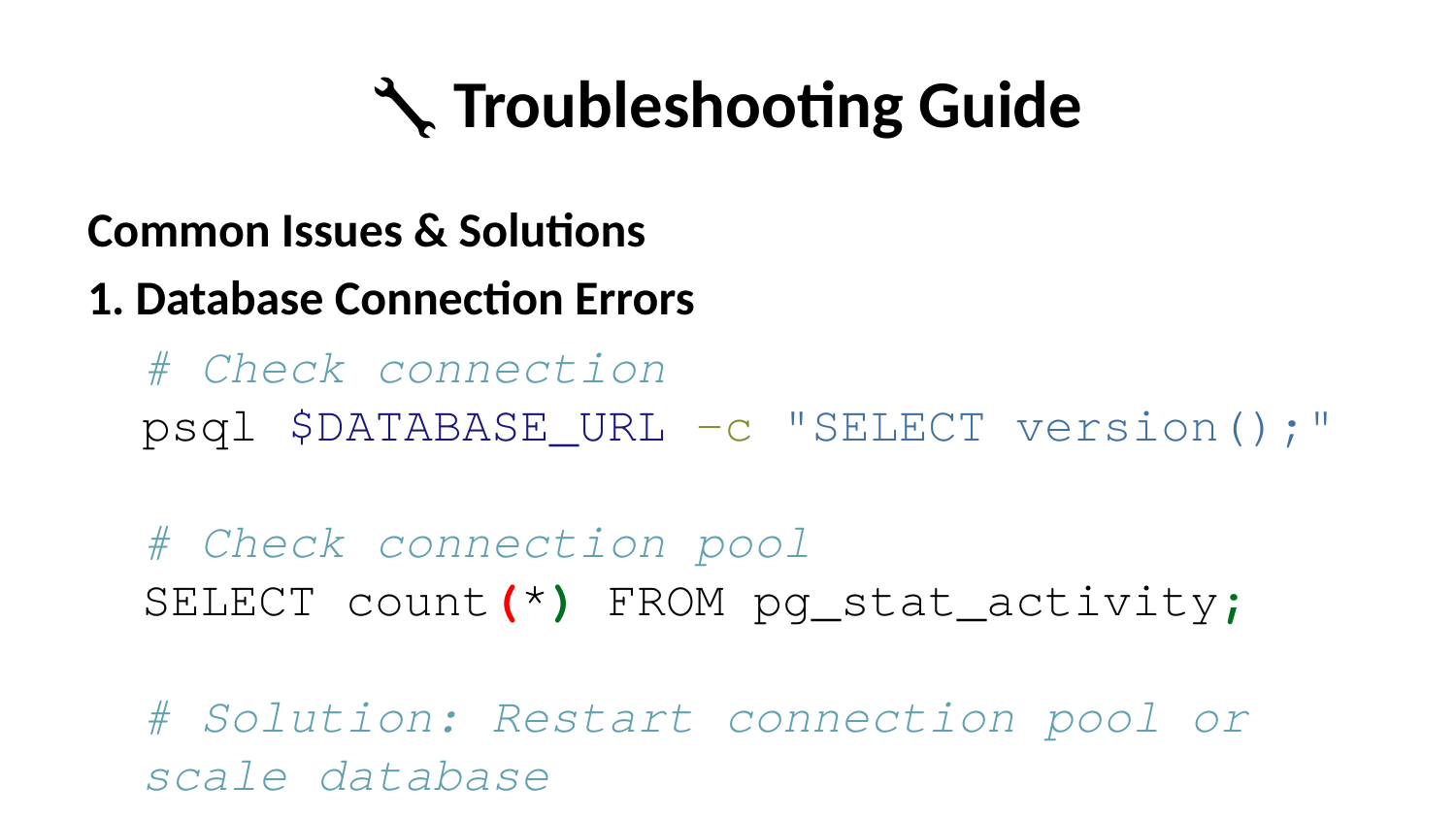

# 🔧 Troubleshooting Guide
Common Issues & Solutions
1. Database Connection Errors
# Check connection psql $DATABASE_URL -c "SELECT version();" # Check connection pool SELECT count(*) FROM pg_stat_activity; # Solution: Restart connection pool or scale database
2. High Response Times
# Check API performance curl -w "@curl-format.txt" -s -o /dev/null https://your-app.vercel.app/api/health # Check database performance SELECT query, mean_time FROM pg_stat_statements ORDER BY mean_time DESC LIMIT 5; # Solution: Optimize queries or add caching
3. Authentication Issues
# Verify JWT secret echo $JWT_SECRET | wc -c  # Should be > 32 characters # Check token validation curl -H "Authorization: Bearer $TOKEN" https://your-app.vercel.app/api/data?type=dashboard # Solution: Regenerate JWT secret or fix token validation